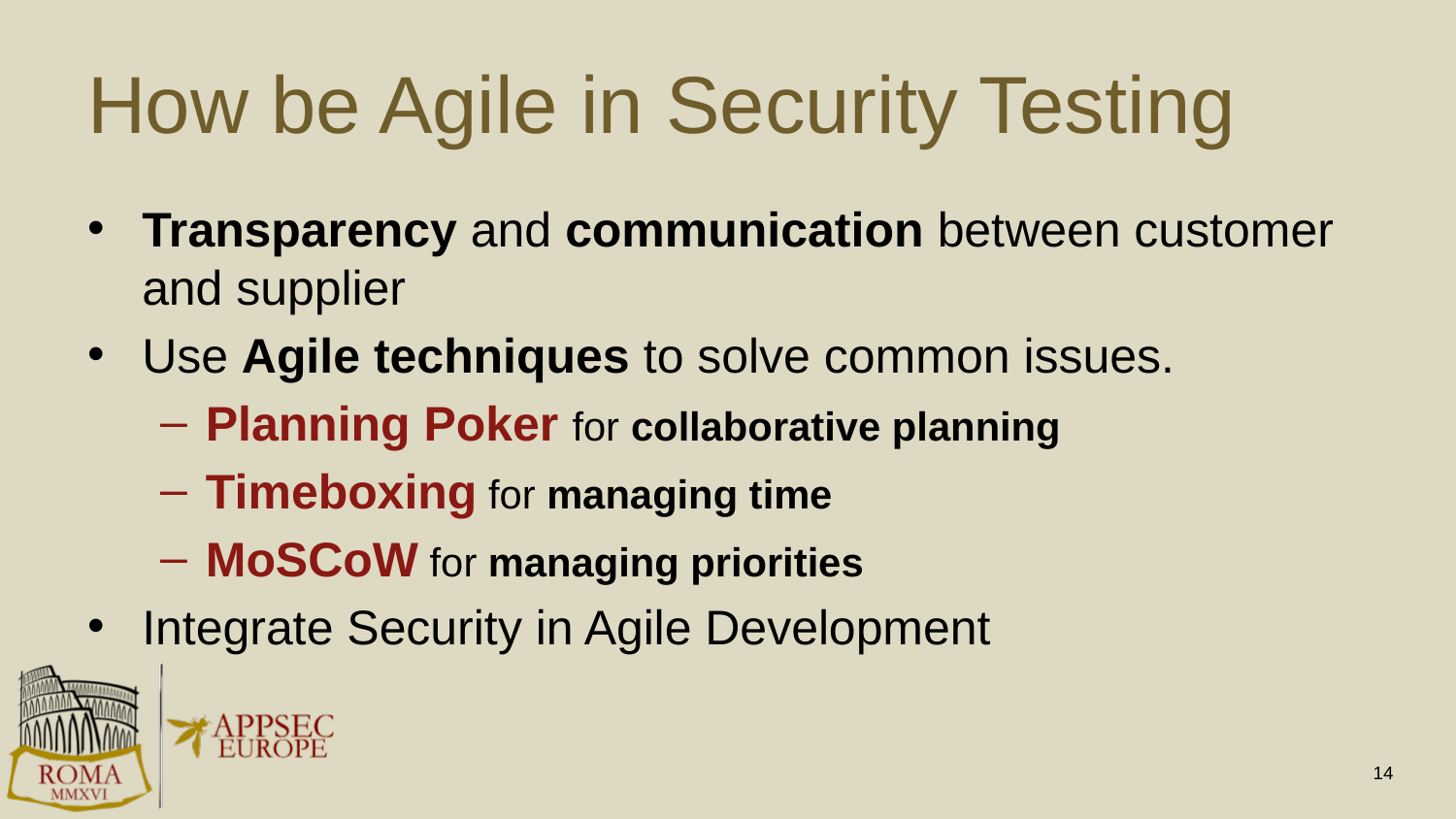

# How be Agile in Security Testing
Transparency and communication between customer and supplier
Use Agile techniques to solve common issues.
Planning Poker for collaborative planning
Timeboxing for managing time
MoSCoW for managing priorities
Integrate Security in Agile Development

14